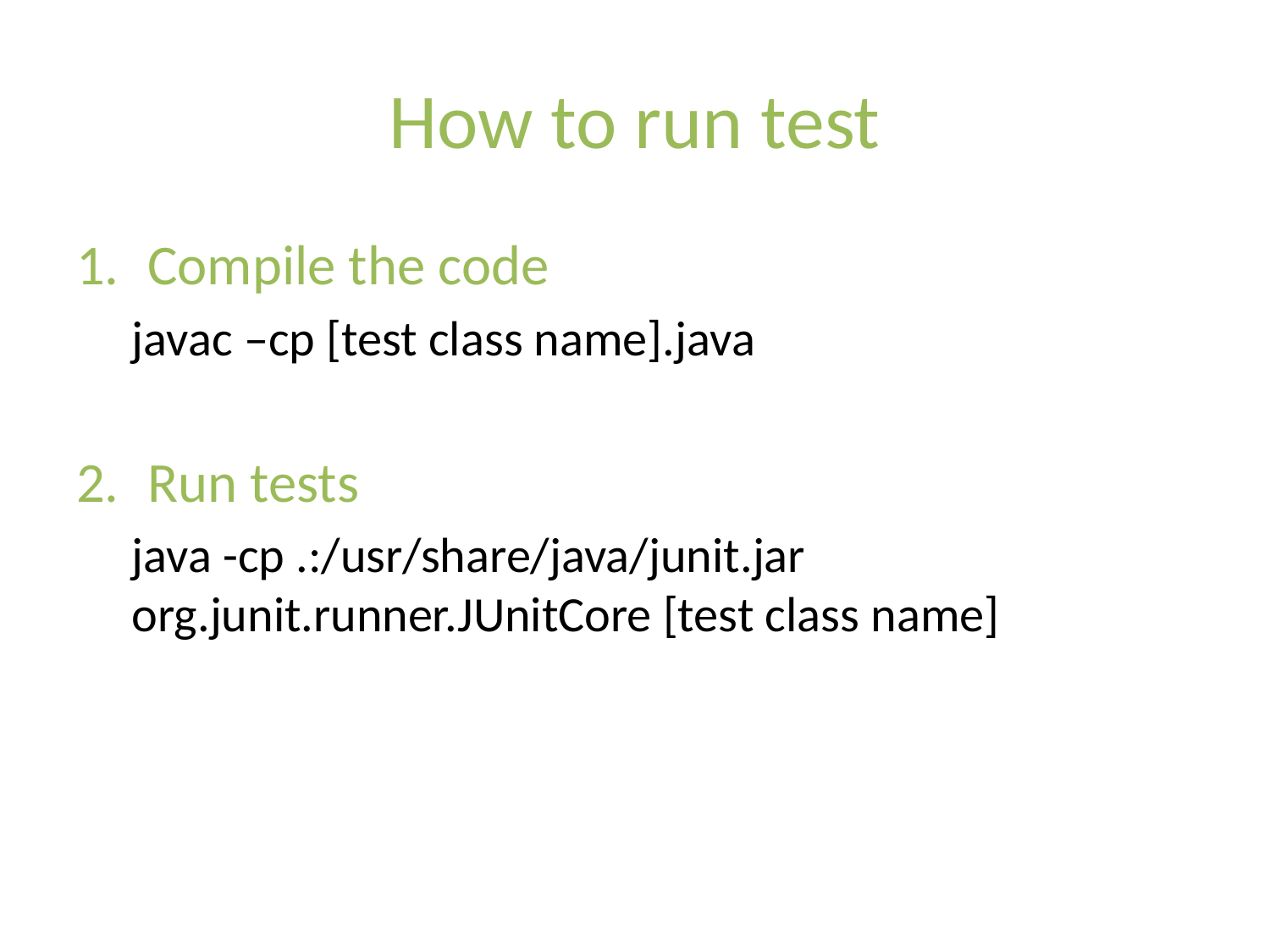

# How to run test
Compile the code
javac –cp [test class name].java

Run tests
java -cp .:/usr/share/java/junit.jar org.junit.runner.JUnitCore [test class name]